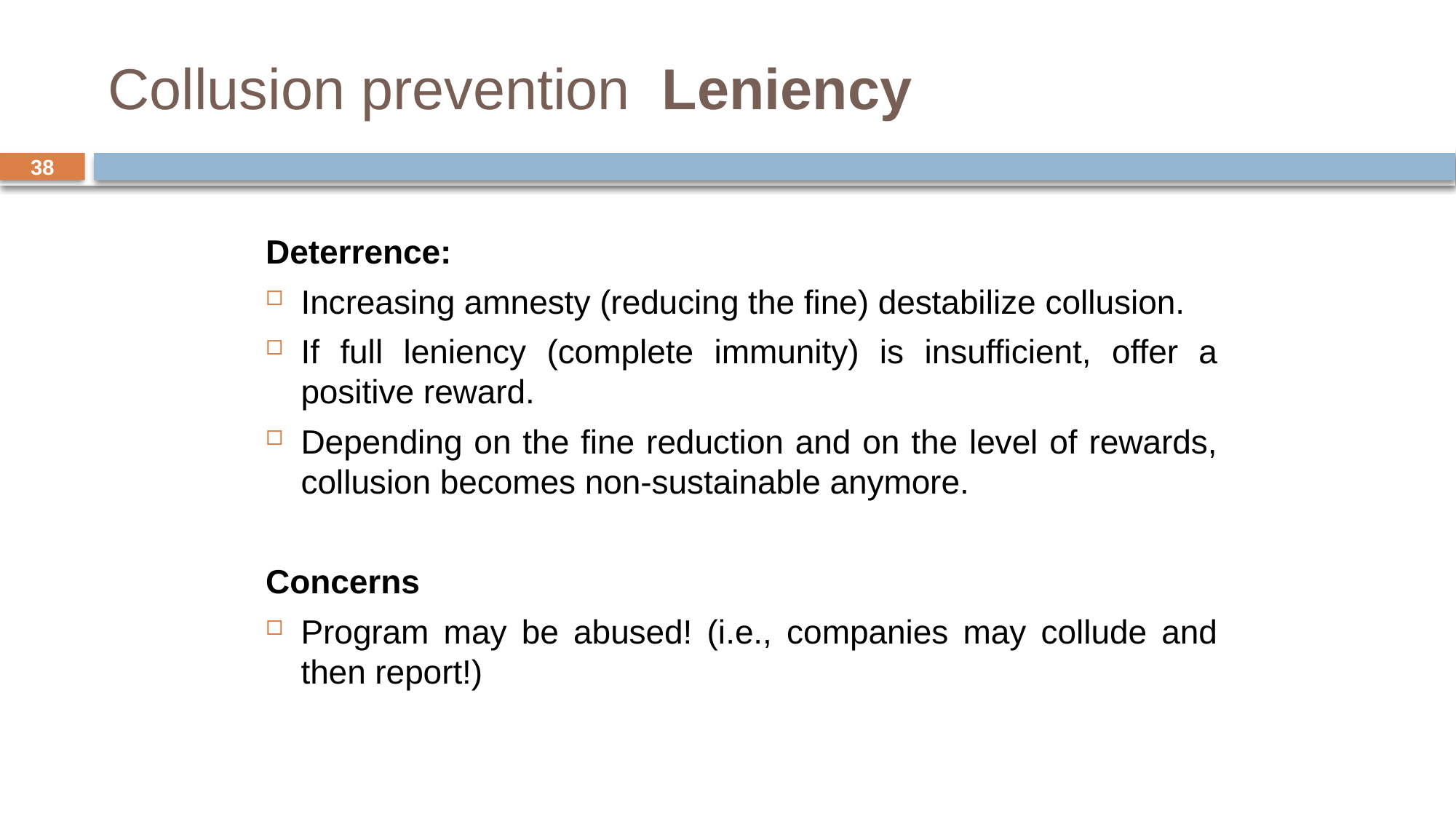

# Collusion prevention  Leniency
38
Deterrence:
Increasing amnesty (reducing the fine) destabilize collusion.
If full leniency (complete immunity) is insufficient, offer a positive reward.
Depending on the fine reduction and on the level of rewards, collusion becomes non-sustainable anymore.

Concerns
Program may be abused! (i.e., companies may collude and then report!)